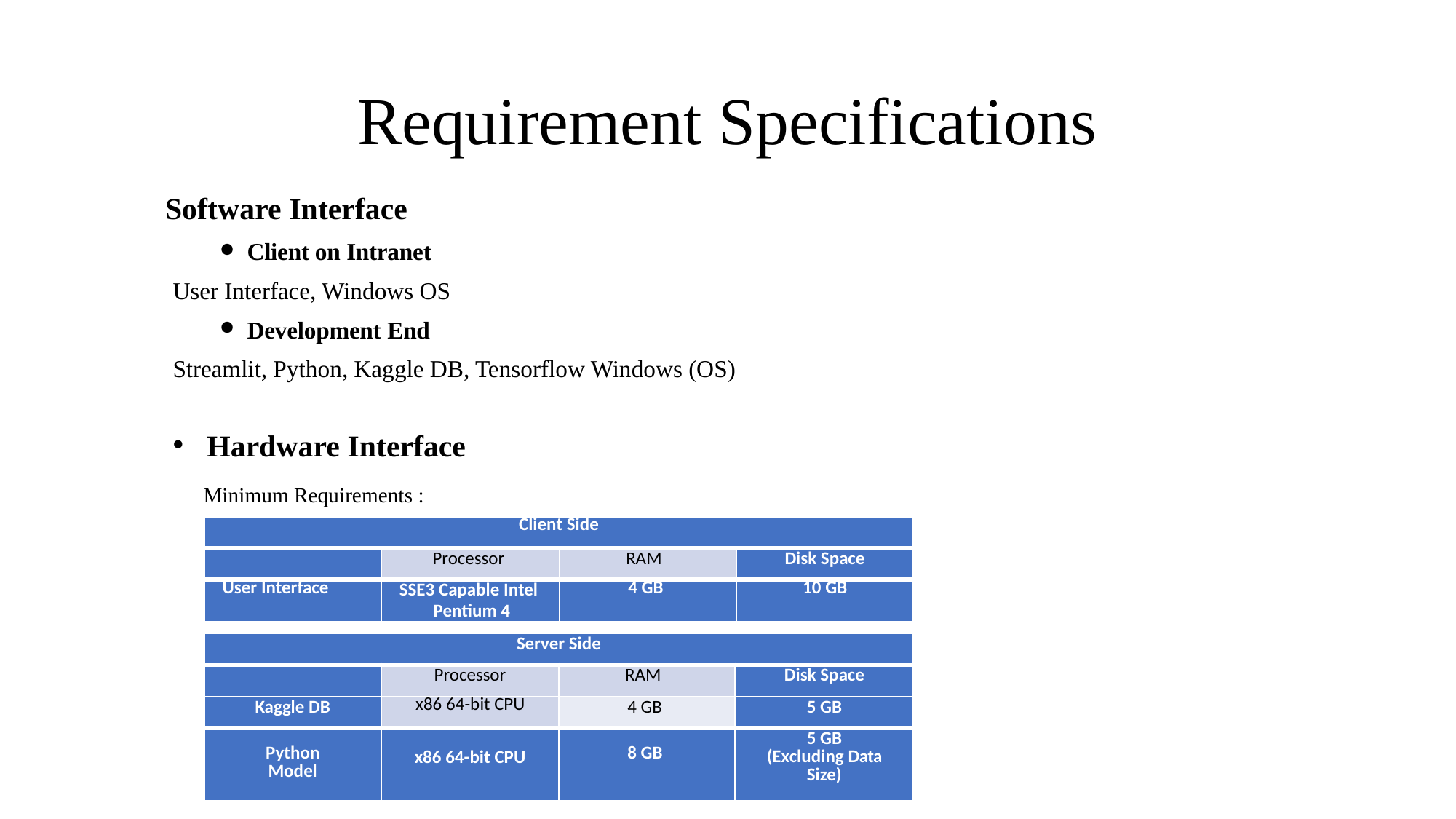

# Requirement Specifications

Software Interface
Client on Intranet
User Interface, Windows OS
Development End
Streamlit, Python, Kaggle DB, Tensorflow Windows (OS)

Hardware Interface
    Minimum Requirements :

| Client Side |  |  |  |
| --- | --- | --- | --- |
|  | Processor | RAM | Disk Space |
| User Interface | SSE3 Capable Intel Pentium 4 | 4 GB | 10 GB |
| Server Side |  |  |  |
| --- | --- | --- | --- |
|  | Processor | RAM | Disk Space |
| Kaggle DB | x86 64-bit CPU | 4 GB | 5 GB |
| Python Model | x86 64-bit CPU | 8 GB | 5 GB (Excluding Data Size) |